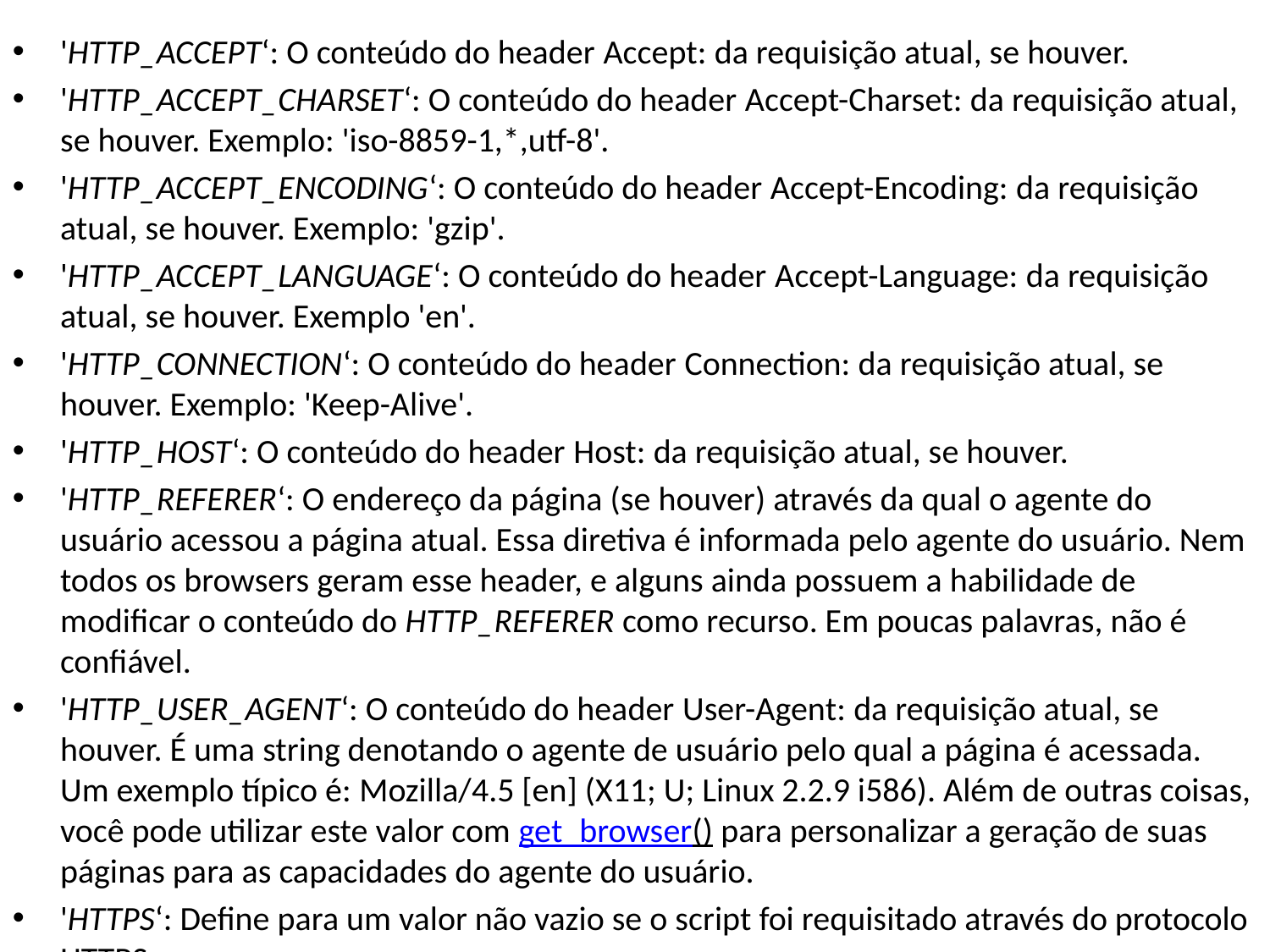

# 'HTTP_ACCEPT‘: O conteúdo do header Accept: da requisição atual, se houver.
'HTTP_ACCEPT_CHARSET‘: O conteúdo do header Accept-Charset: da requisição atual, se houver. Exemplo: 'iso-8859-1,*,utf-8'.
'HTTP_ACCEPT_ENCODING‘: O conteúdo do header Accept-Encoding: da requisição atual, se houver. Exemplo: 'gzip'.
'HTTP_ACCEPT_LANGUAGE‘: O conteúdo do header Accept-Language: da requisição atual, se houver. Exemplo 'en'.
'HTTP_CONNECTION‘: O conteúdo do header Connection: da requisição atual, se houver. Exemplo: 'Keep-Alive'.
'HTTP_HOST‘: O conteúdo do header Host: da requisição atual, se houver.
'HTTP_REFERER‘: O endereço da página (se houver) através da qual o agente do usuário acessou a página atual. Essa diretiva é informada pelo agente do usuário. Nem todos os browsers geram esse header, e alguns ainda possuem a habilidade de modificar o conteúdo do HTTP_REFERER como recurso. Em poucas palavras, não é confiável.
'HTTP_USER_AGENT‘: O conteúdo do header User-Agent: da requisição atual, se houver. É uma string denotando o agente de usuário pelo qual a página é acessada. Um exemplo típico é: Mozilla/4.5 [en] (X11; U; Linux 2.2.9 i586). Além de outras coisas, você pode utilizar este valor com get_browser() para personalizar a geração de suas páginas para as capacidades do agente do usuário.
'HTTPS‘: Define para um valor não vazio se o script foi requisitado através do protocolo HTTPS.